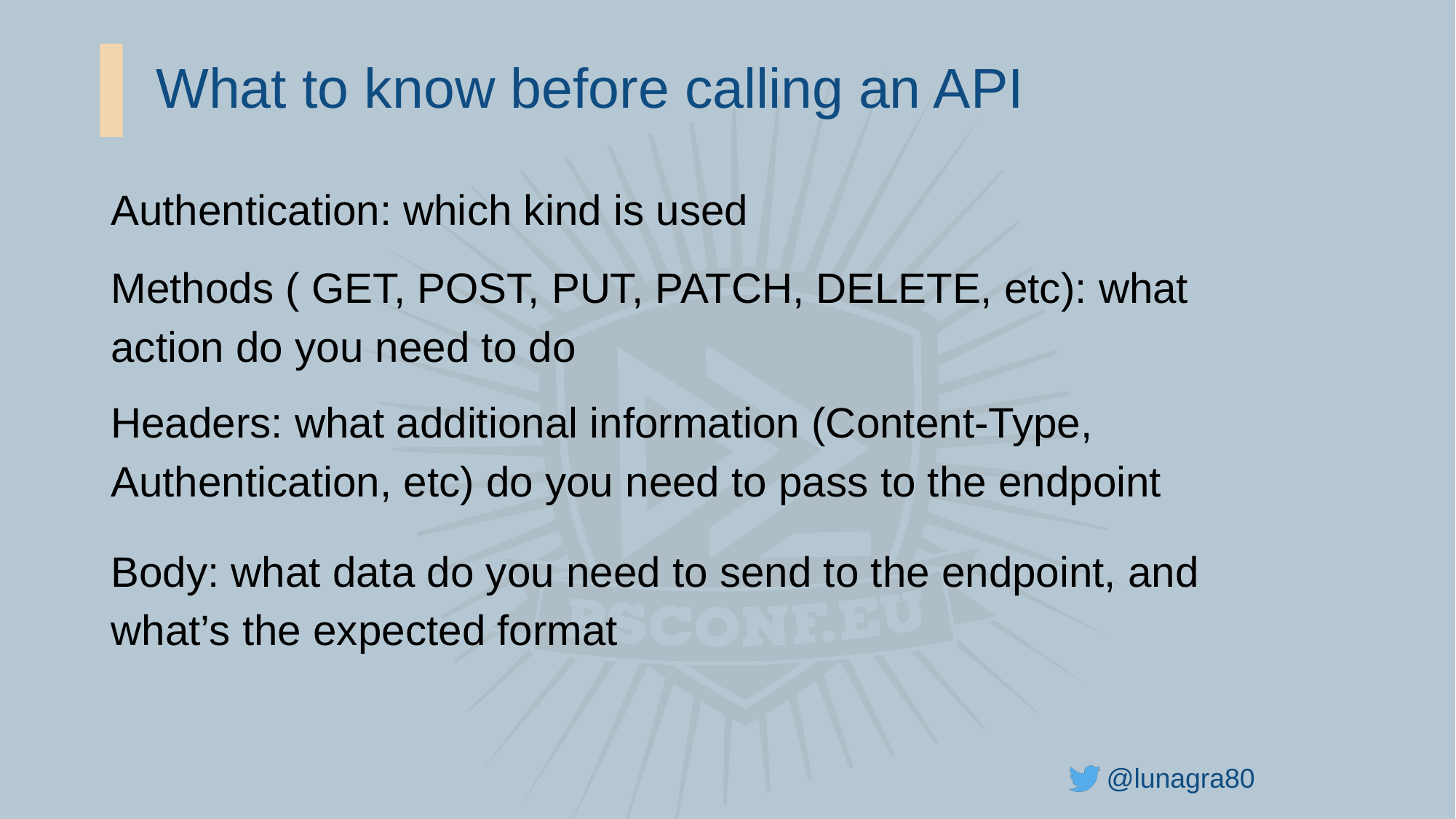

# What to know before calling an API
Authentication: which kind is used
Methods ( GET, POST, PUT, PATCH, DELETE, etc): what action do you need to do

Headers: what additional information (Content-Type, Authentication, etc) do you need to pass to the endpoint
Body: what data do you need to send to the endpoint, and what’s the expected format
@lunagra80